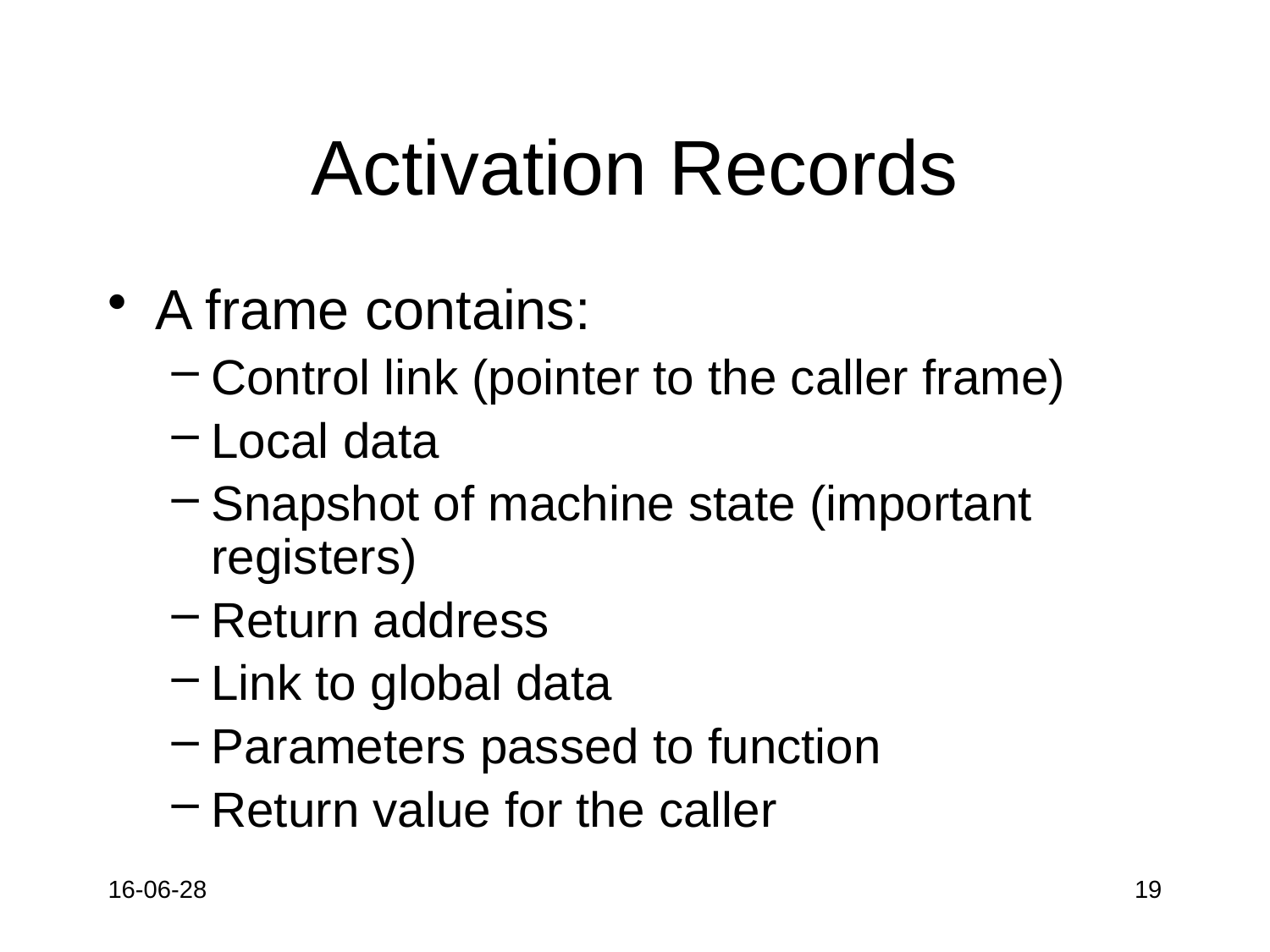

# Activation Records
A frame contains:
Control link (pointer to the caller frame)
Local data
Snapshot of machine state (important registers)
Return address
Link to global data
Parameters passed to function
Return value for the caller
16-06-28
19